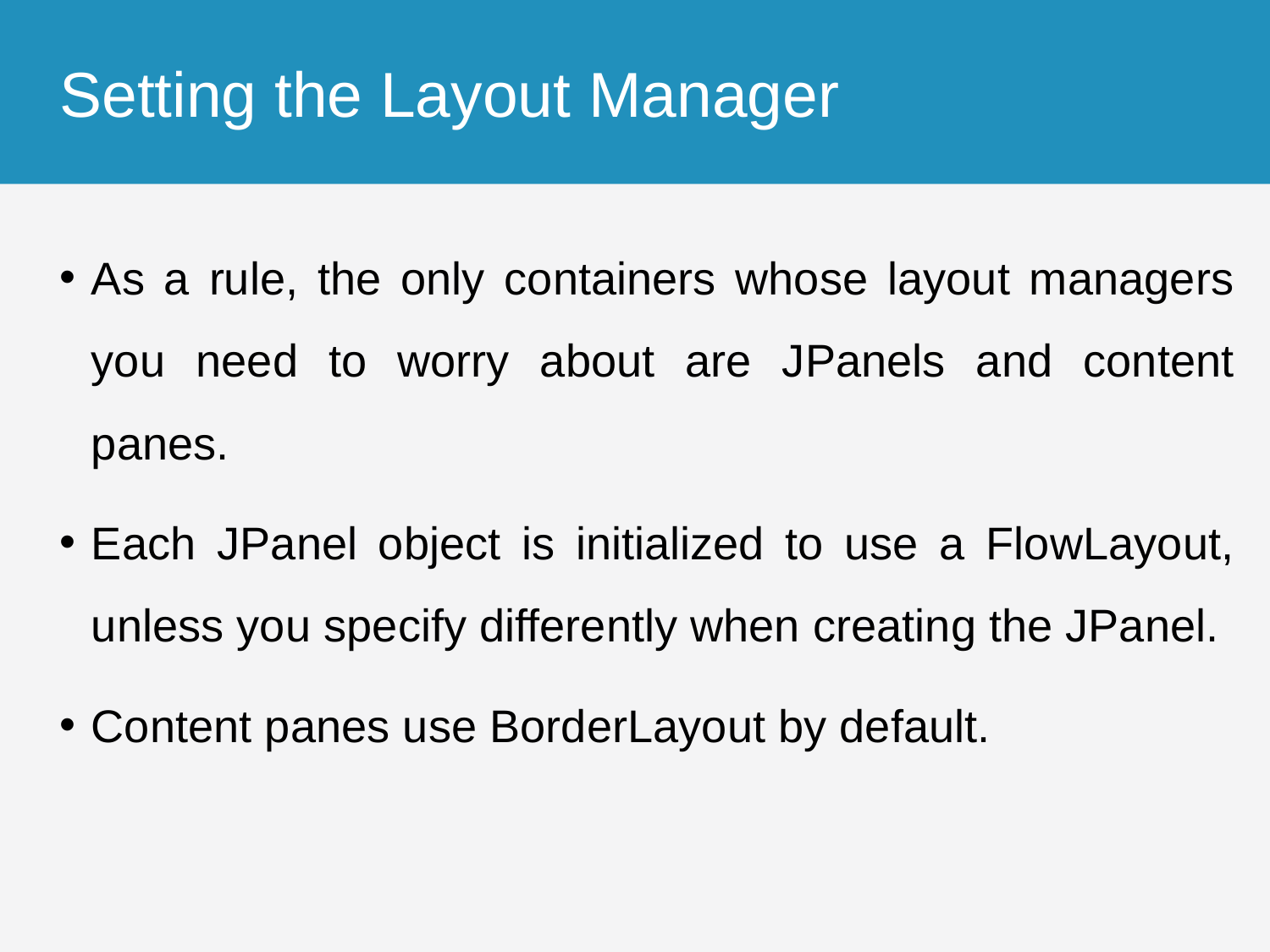

# Setting the Layout Manager
As a rule, the only containers whose layout managers you need to worry about are JPanels and content panes.
Each JPanel object is initialized to use a FlowLayout, unless you specify differently when creating the JPanel.
Content panes use BorderLayout by default.